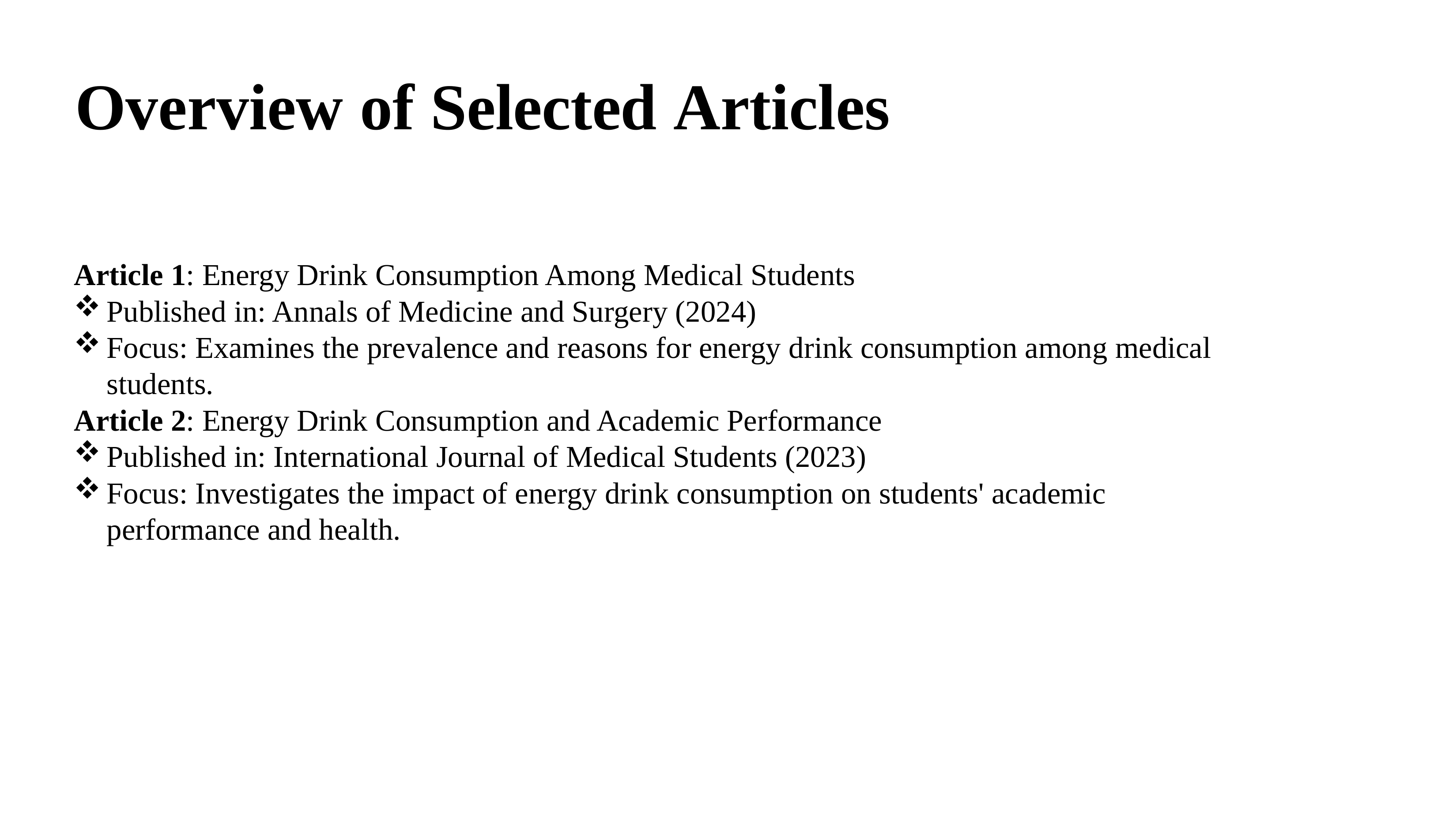

# Overview of Selected Articles
Article 1: Energy Drink Consumption Among Medical Students
Published in: Annals of Medicine and Surgery (2024)
Focus: Examines the prevalence and reasons for energy drink consumption among medical students.
Article 2: Energy Drink Consumption and Academic Performance
Published in: International Journal of Medical Students (2023)
Focus: Investigates the impact of energy drink consumption on students' academic performance and health.